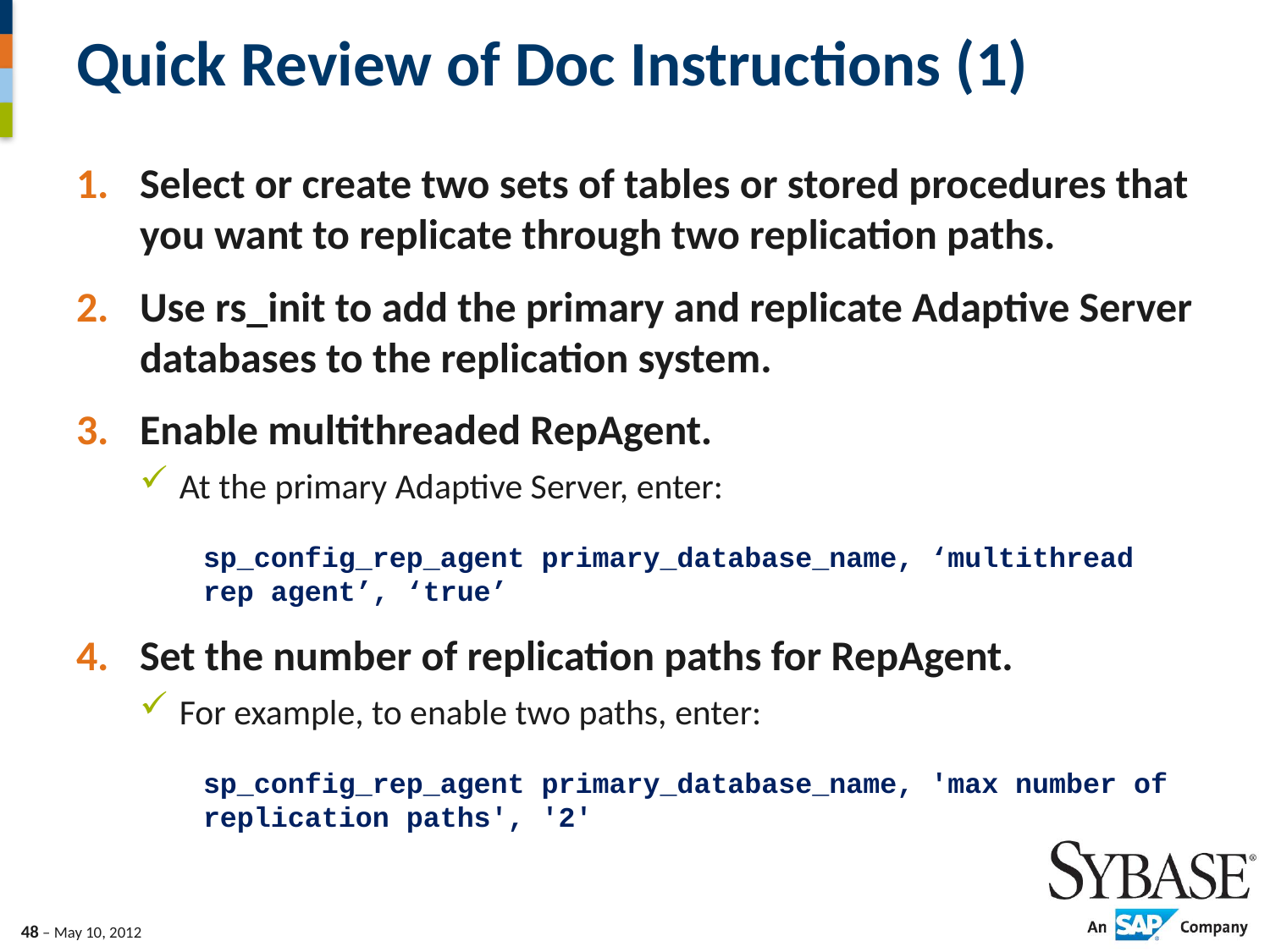

# Quick Review of Doc Instructions (1)
Select or create two sets of tables or stored procedures that you want to replicate through two replication paths.
Use rs_init to add the primary and replicate Adaptive Server databases to the replication system.
Enable multithreaded RepAgent.
At the primary Adaptive Server, enter:

sp_config_rep_agent primary_database_name, ‘multithread rep agent’, ‘true’
Set the number of replication paths for RepAgent.
For example, to enable two paths, enter:

sp_config_rep_agent primary_database_name, 'max number of replication paths', '2'